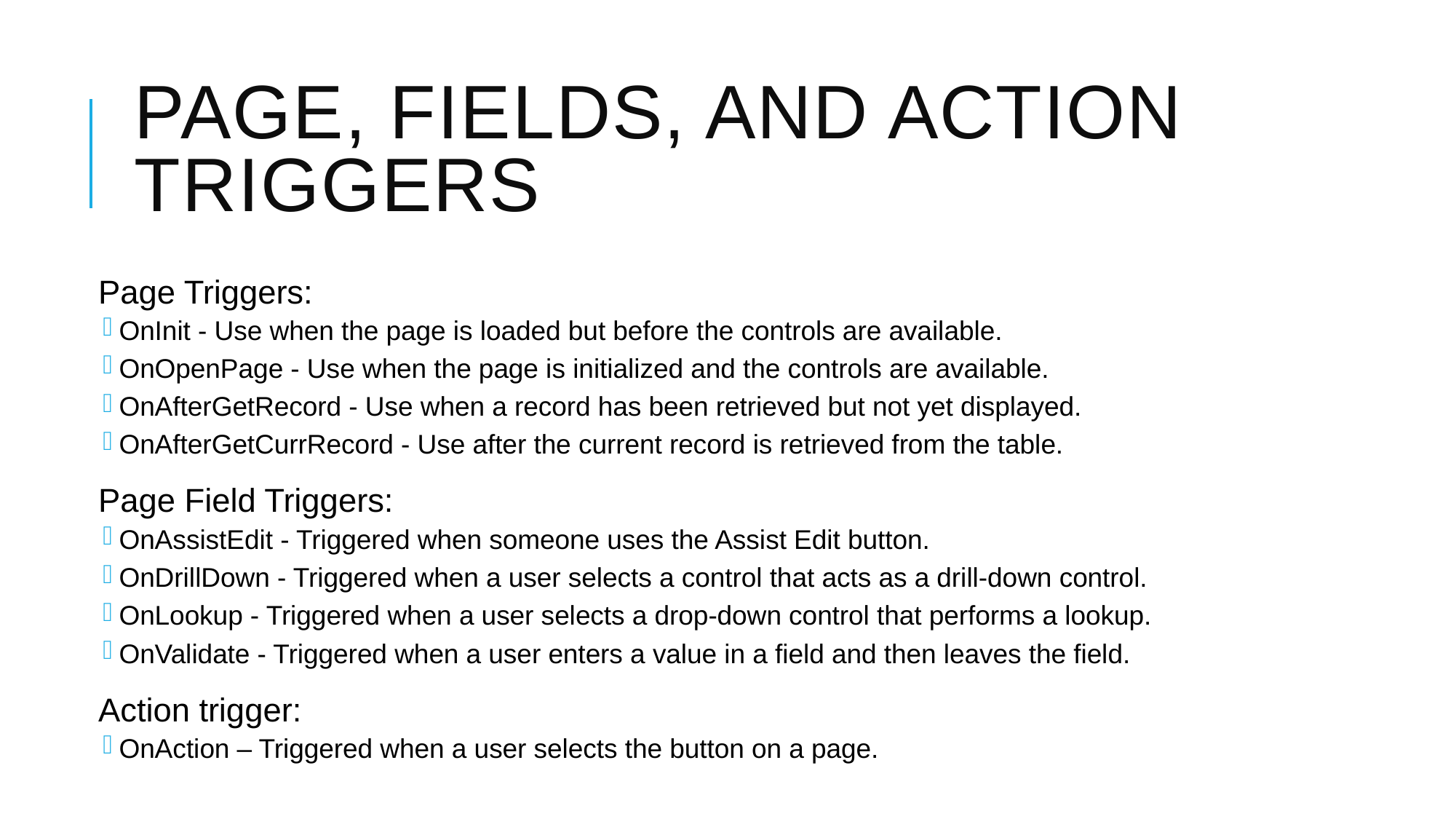

# Page, Fields, and Action Triggers
Page Triggers:
OnInit - Use when the page is loaded but before the controls are available.
OnOpenPage - Use when the page is initialized and the controls are available.
OnAfterGetRecord - Use when a record has been retrieved but not yet displayed.
OnAfterGetCurrRecord - Use after the current record is retrieved from the table.
Page Field Triggers:
OnAssistEdit - Triggered when someone uses the Assist Edit button.
OnDrillDown - Triggered when a user selects a control that acts as a drill-down control.
OnLookup - Triggered when a user selects a drop-down control that performs a lookup.
OnValidate - Triggered when a user enters a value in a field and then leaves the field.
Action trigger:
OnAction – Triggered when a user selects the button on a page.